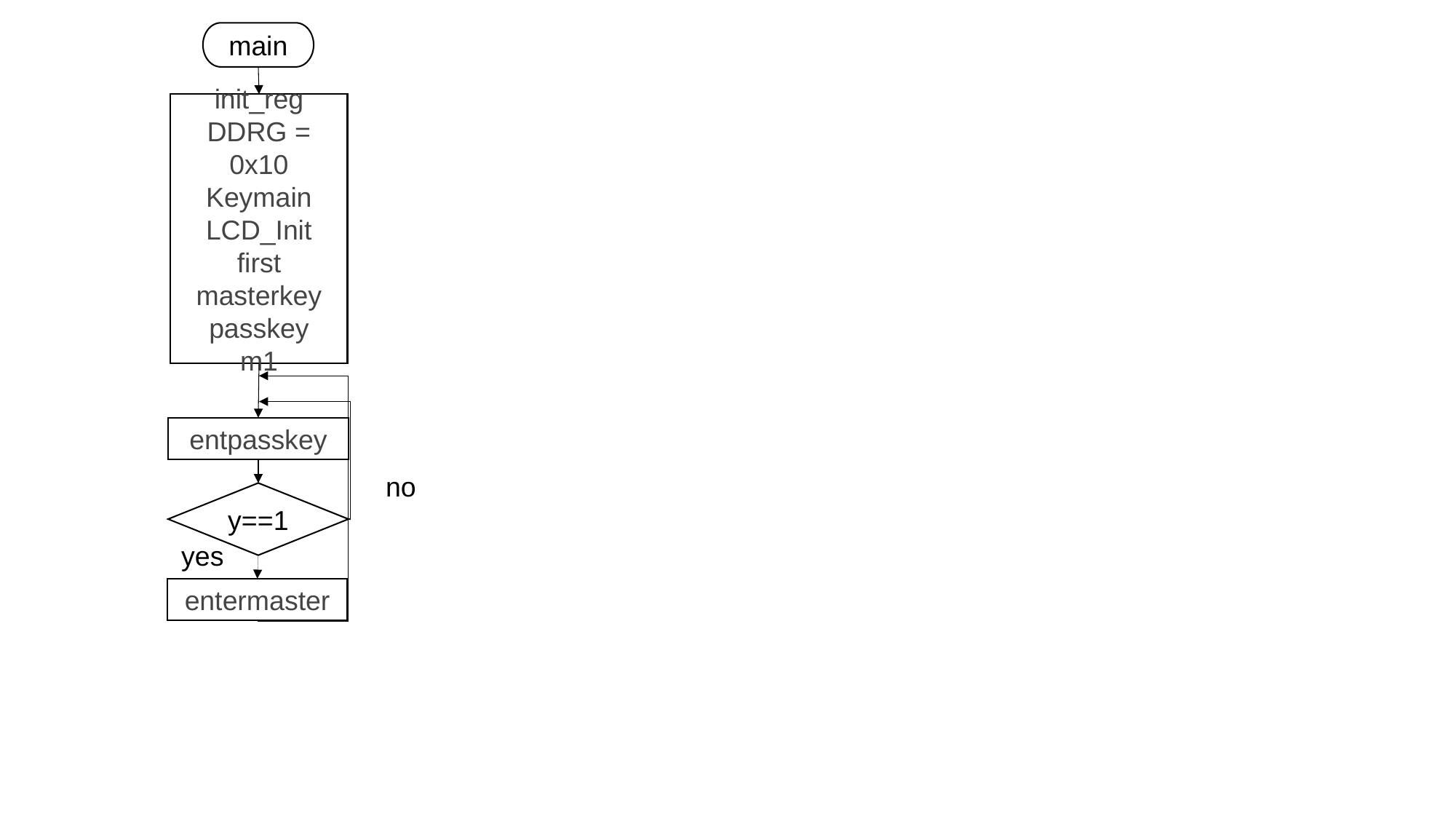

main
init_reg
DDRG = 0x10
Keymain
LCD_Init
first
masterkey
passkey
m1
entpasskey
no
y==1
yes
entermaster